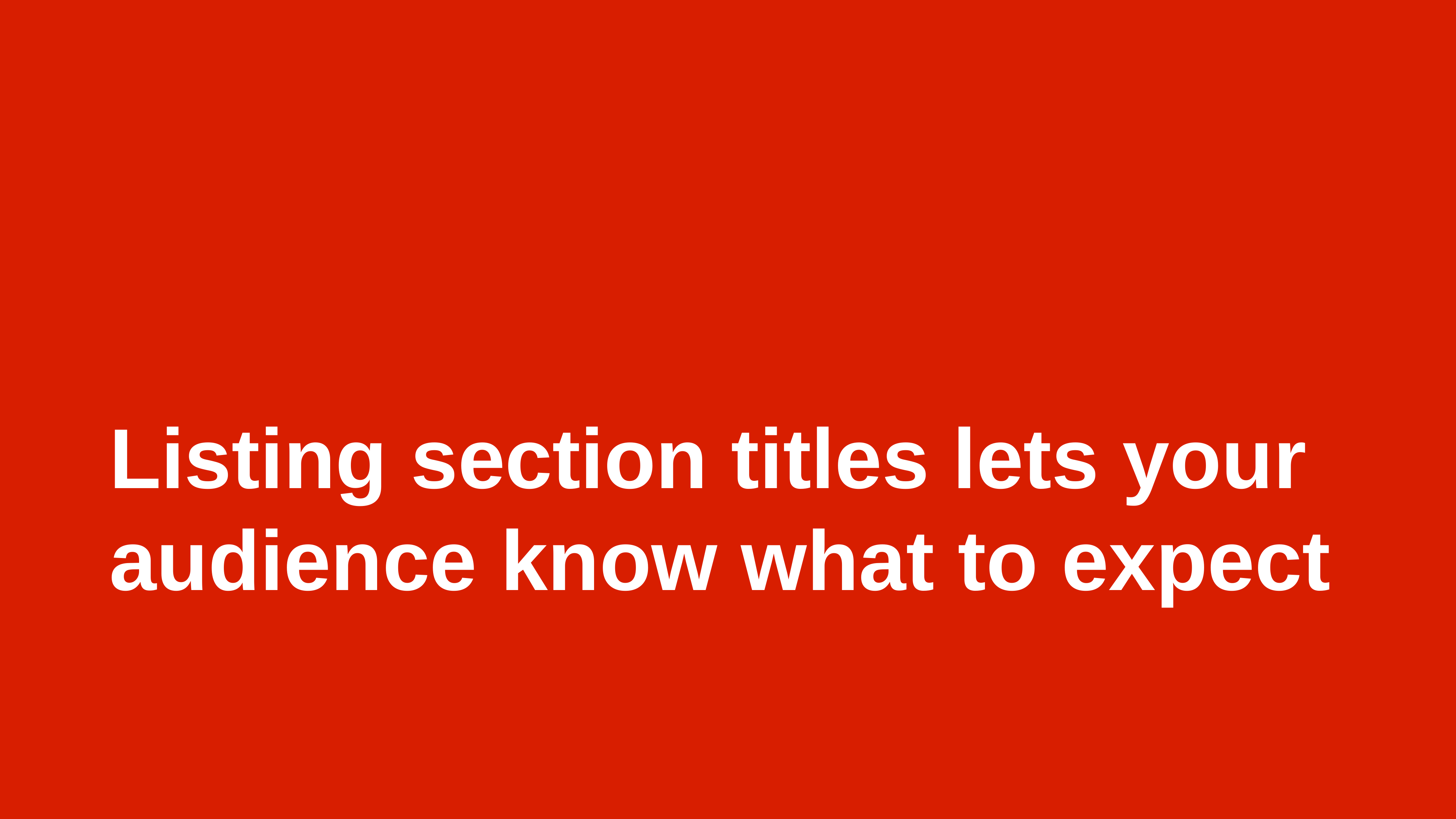

# Listing section titles lets your audience know what to expect